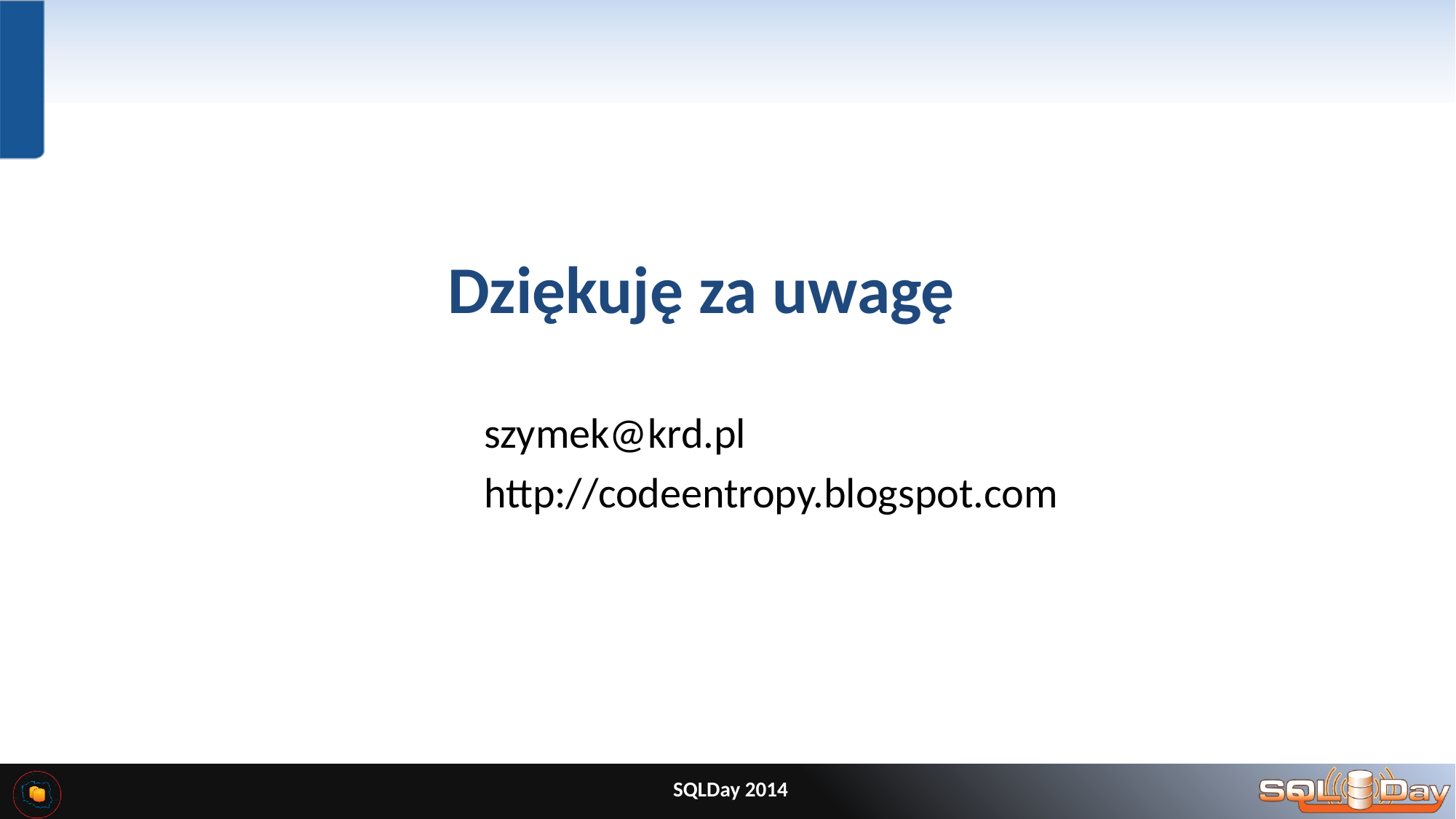

# Dziękuję za uwagę
szymek@krd.pl
http://codeentropy.blogspot.com
SQLDay 2014